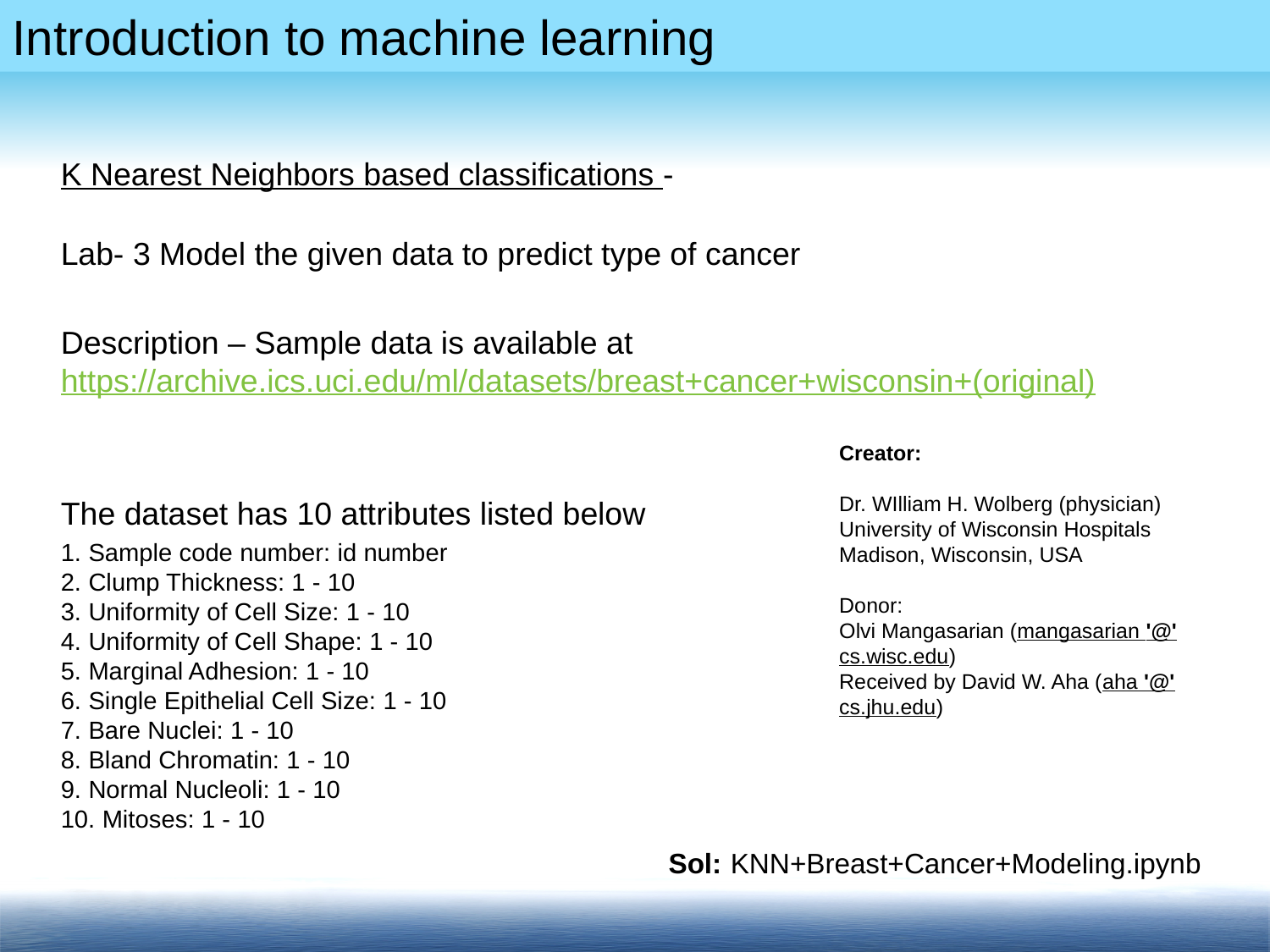

K Nearest Neighbors based classifications -

Lab- 3 Model the given data to predict type of cancer

Description – Sample data is available at https://archive.ics.uci.edu/ml/datasets/breast+cancer+wisconsin+(original)

The dataset has 10 attributes listed below
1. Sample code number: id number
2. Clump Thickness: 1 - 10
3. Uniformity of Cell Size: 1 - 10
4. Uniformity of Cell Shape: 1 - 10
5. Marginal Adhesion: 1 - 10
6. Single Epithelial Cell Size: 1 - 10
7. Bare Nuclei: 1 - 10
8. Bland Chromatin: 1 - 10
9. Normal Nucleoli: 1 - 10
10. Mitoses: 1 - 10
Creator:
Dr. WIlliam H. Wolberg (physician)
University of Wisconsin Hospitals
Madison, Wisconsin, USA
Donor:
Olvi Mangasarian (mangasarian '@' cs.wisc.edu)
Received by David W. Aha (aha '@' cs.jhu.edu)
Sol: KNN+Breast+Cancer+Modeling.ipynb